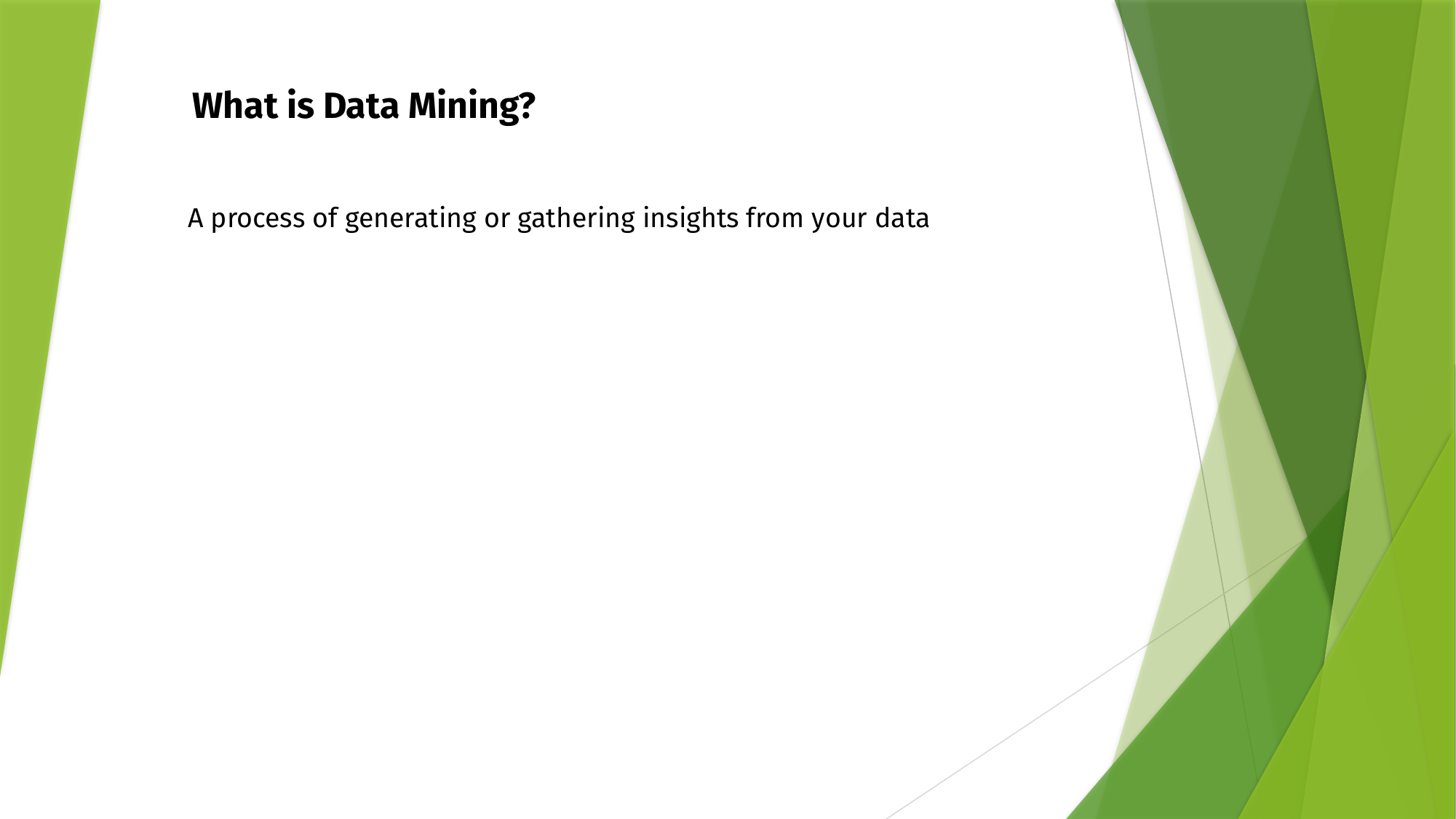

What is Data Mining?
A process of generating or gathering insights from your data